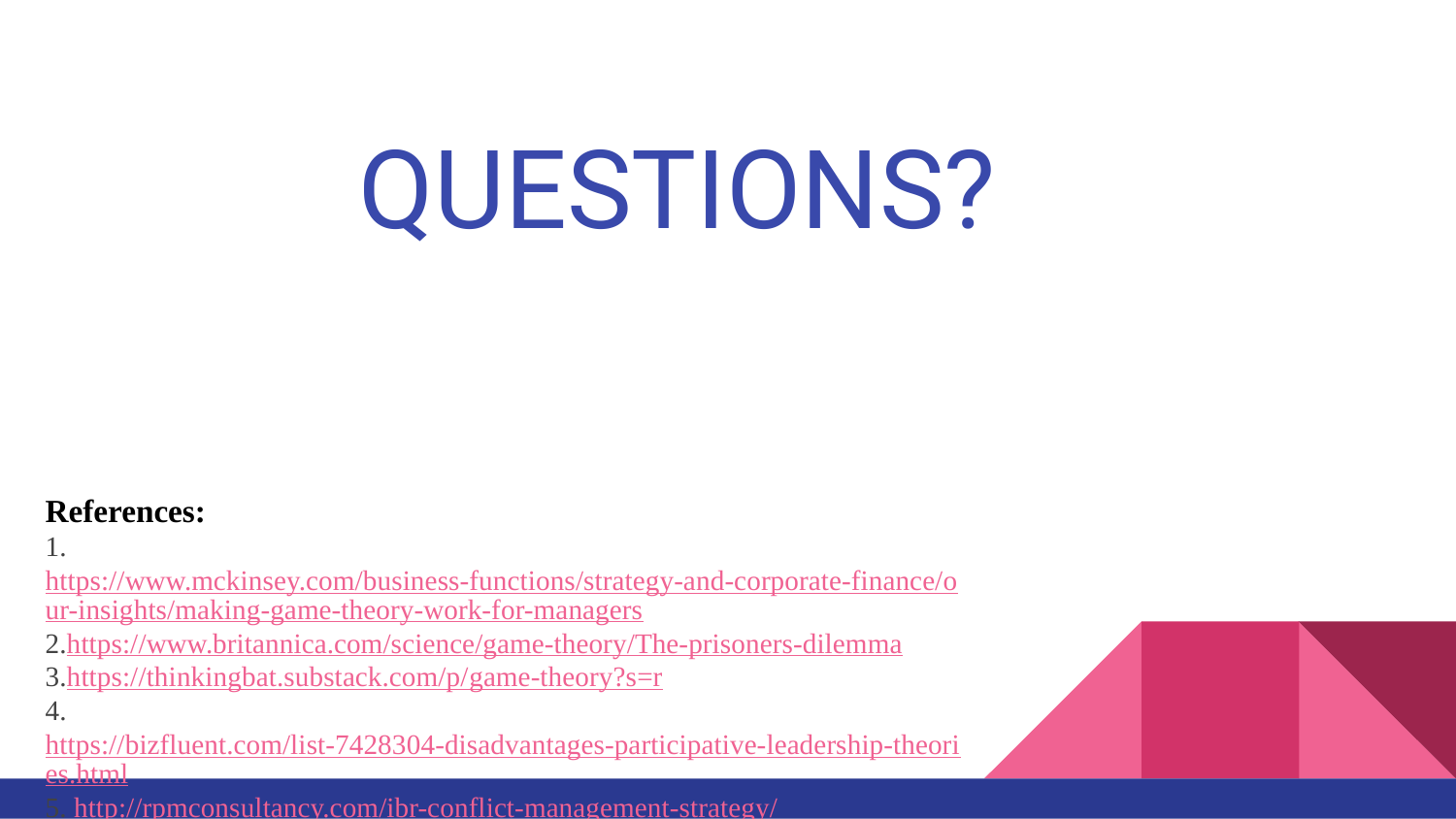

# QUESTIONS?
References:
1.https://www.mckinsey.com/business-functions/strategy-and-corporate-finance/our-insights/making-game-theory-work-for-managers
2.https://www.britannica.com/science/game-theory/The-prisoners-dilemma
3.https://thinkingbat.substack.com/p/game-theory?s=r
4.https://bizfluent.com/list-7428304-disadvantages-participative-leadership-theories.html
5. http://rpmconsultancy.com/ibr-conflict-management-strategy/